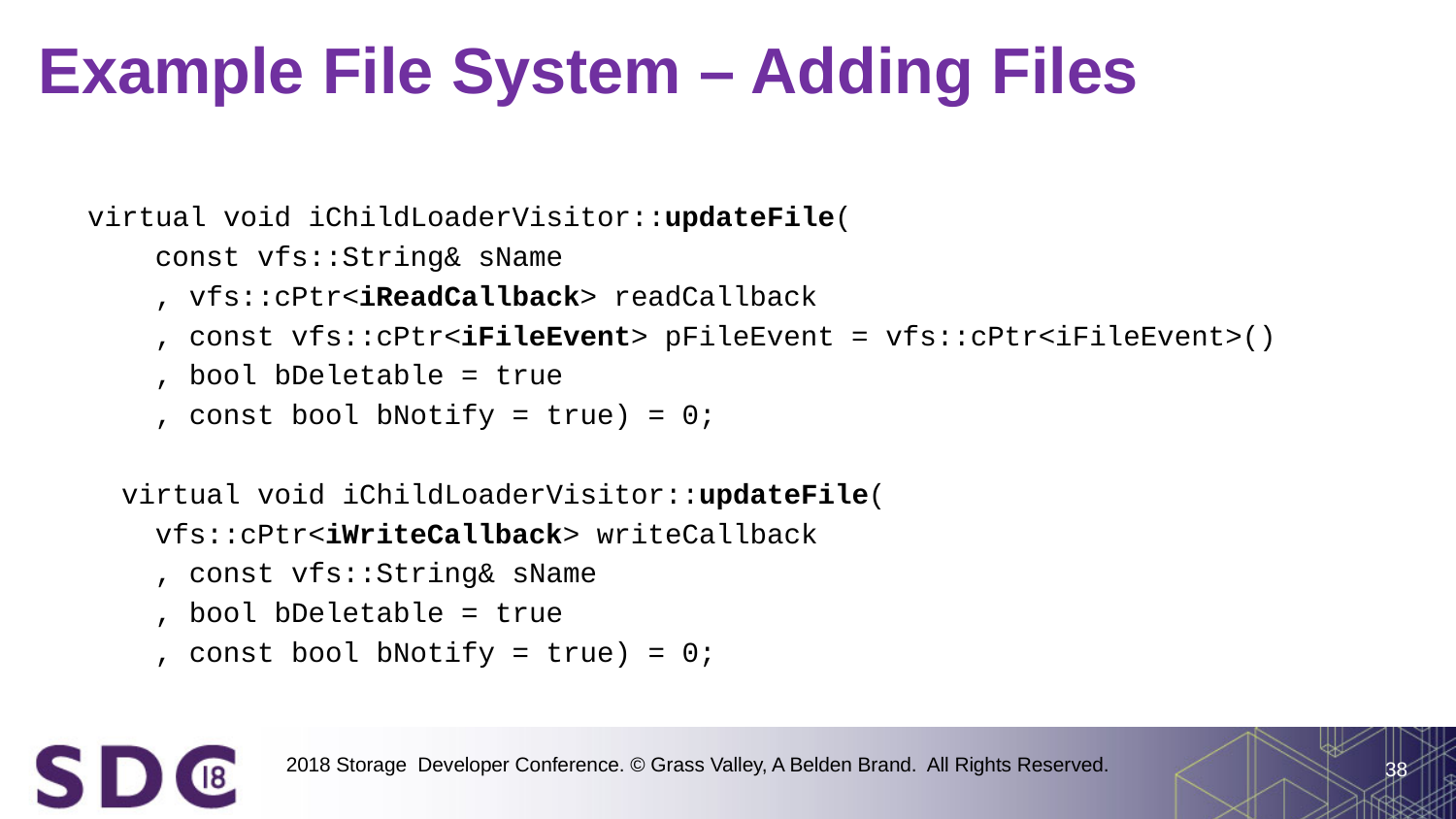

# Example File System – Adding Files
virtual void iChildLoaderVisitor::updateFile(
    const vfs::String& sName
    , vfs::cPtr<iReadCallback> readCallback
    , const vfs::cPtr<iFileEvent> pFileEvent = vfs::cPtr<iFileEvent>()
    , bool bDeletable = true
    , const bool bNotify = true) = 0;

  virtual void iChildLoaderVisitor::updateFile(
    vfs::cPtr<iWriteCallback> writeCallback
    , const vfs::String& sName
    , bool bDeletable = true
    , const bool bNotify = true) = 0;